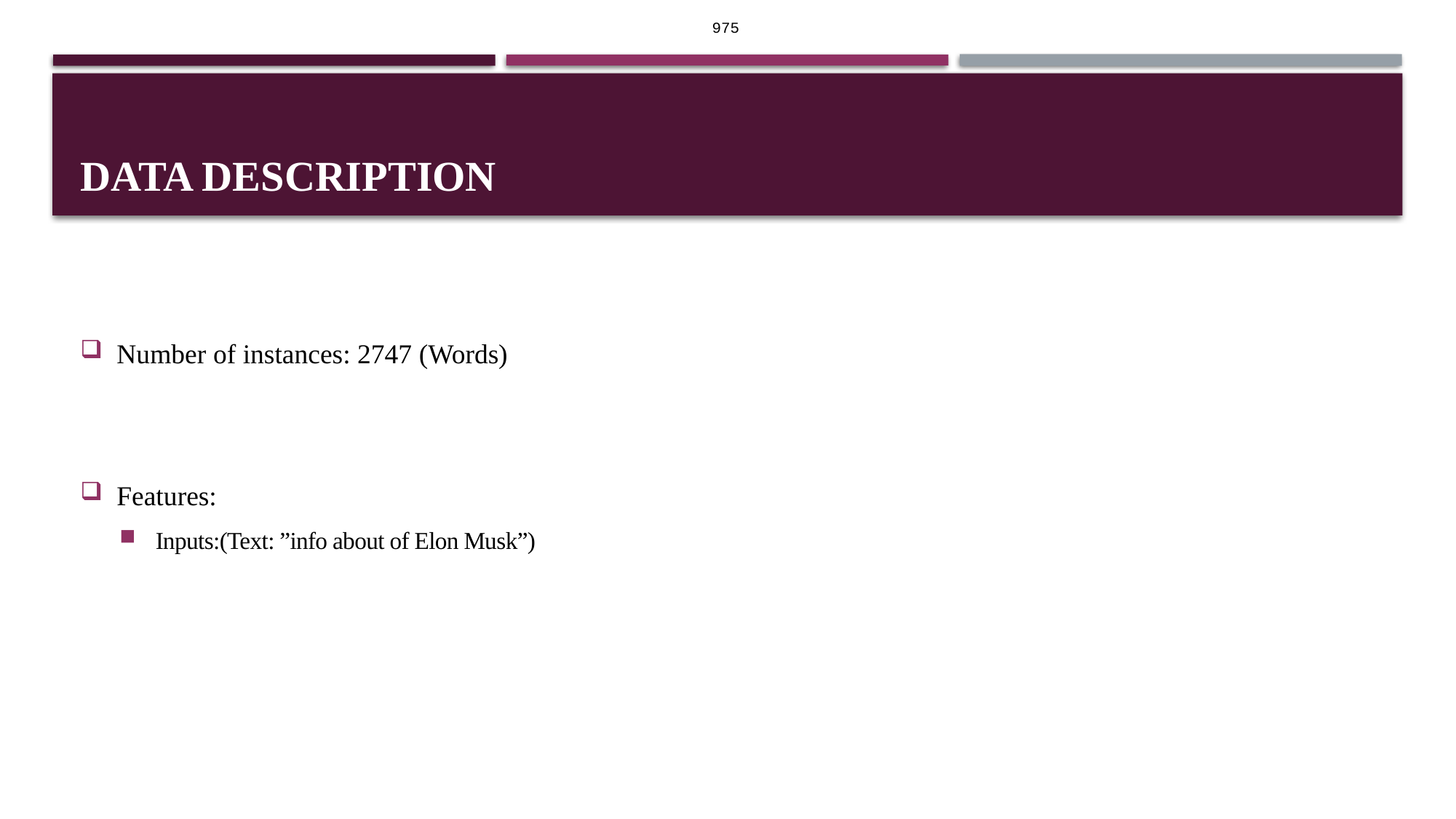

975
# Data description
Number of instances: 2747 (Words)

Features:
Inputs:(Text: ”info about of Elon Musk”)